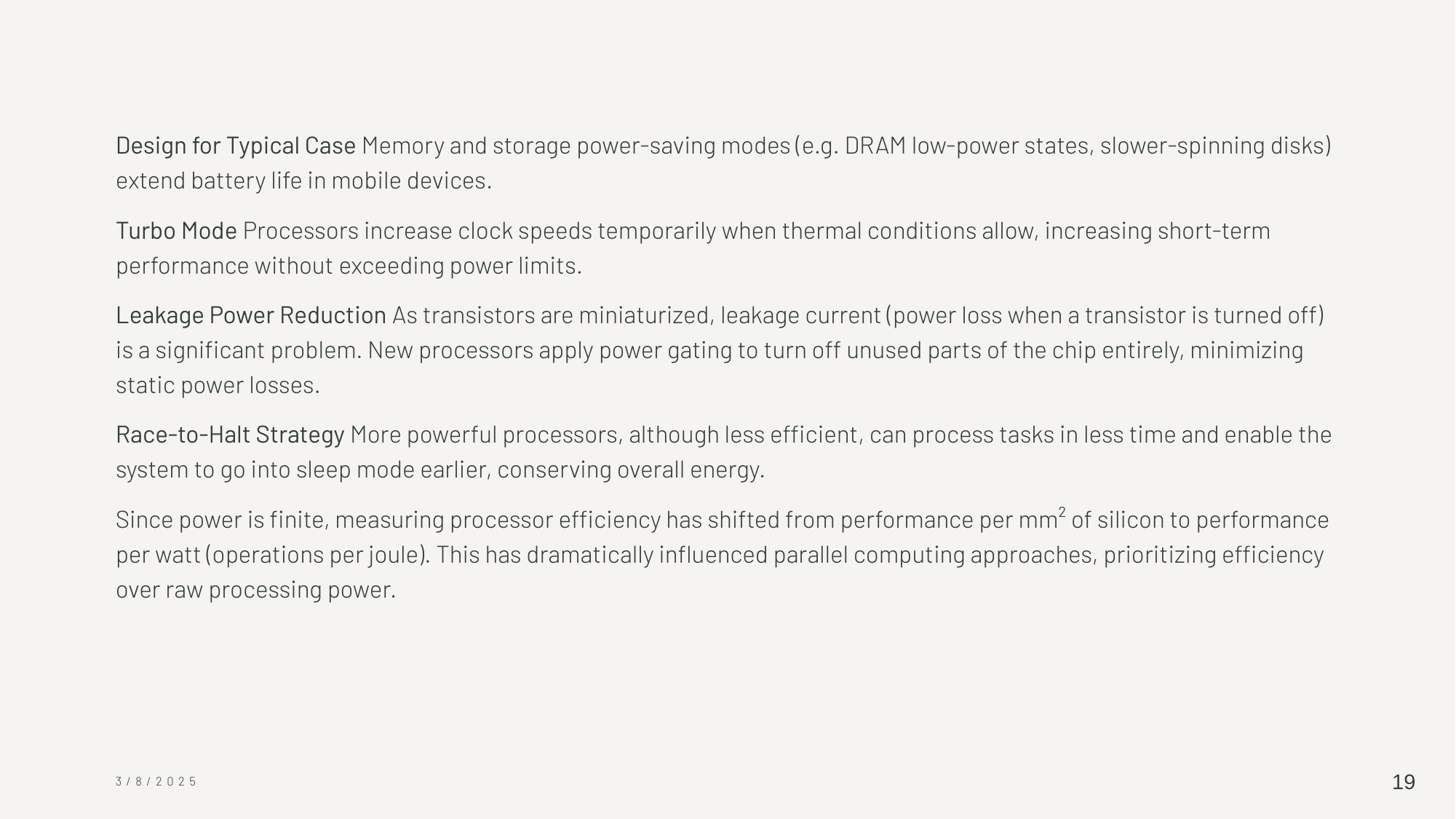

Design for Typical Case Memory and storage power-saving modes (e.g. DRAM low-power states, slower-spinning disks) extend battery life in mobile devices.
Turbo Mode Processors increase clock speeds temporarily when thermal conditions allow, increasing short-term performance without exceeding power limits.
Leakage Power Reduction As transistors are miniaturized, leakage current (power loss when a transistor is turned off) is a significant problem. New processors apply power gating to turn off unused parts of the chip entirely, minimizing static power losses.
Race-to-Halt Strategy More powerful processors, although less efficient, can process tasks in less time and enable the system to go into sleep mode earlier, conserving overall energy.
Since power is finite, measuring processor efficiency has shifted from performance per mm² of silicon to performance per watt (operations per joule). This has dramatically influenced parallel computing approaches, prioritizing efficiency over raw processing power.
3/8/2025
19